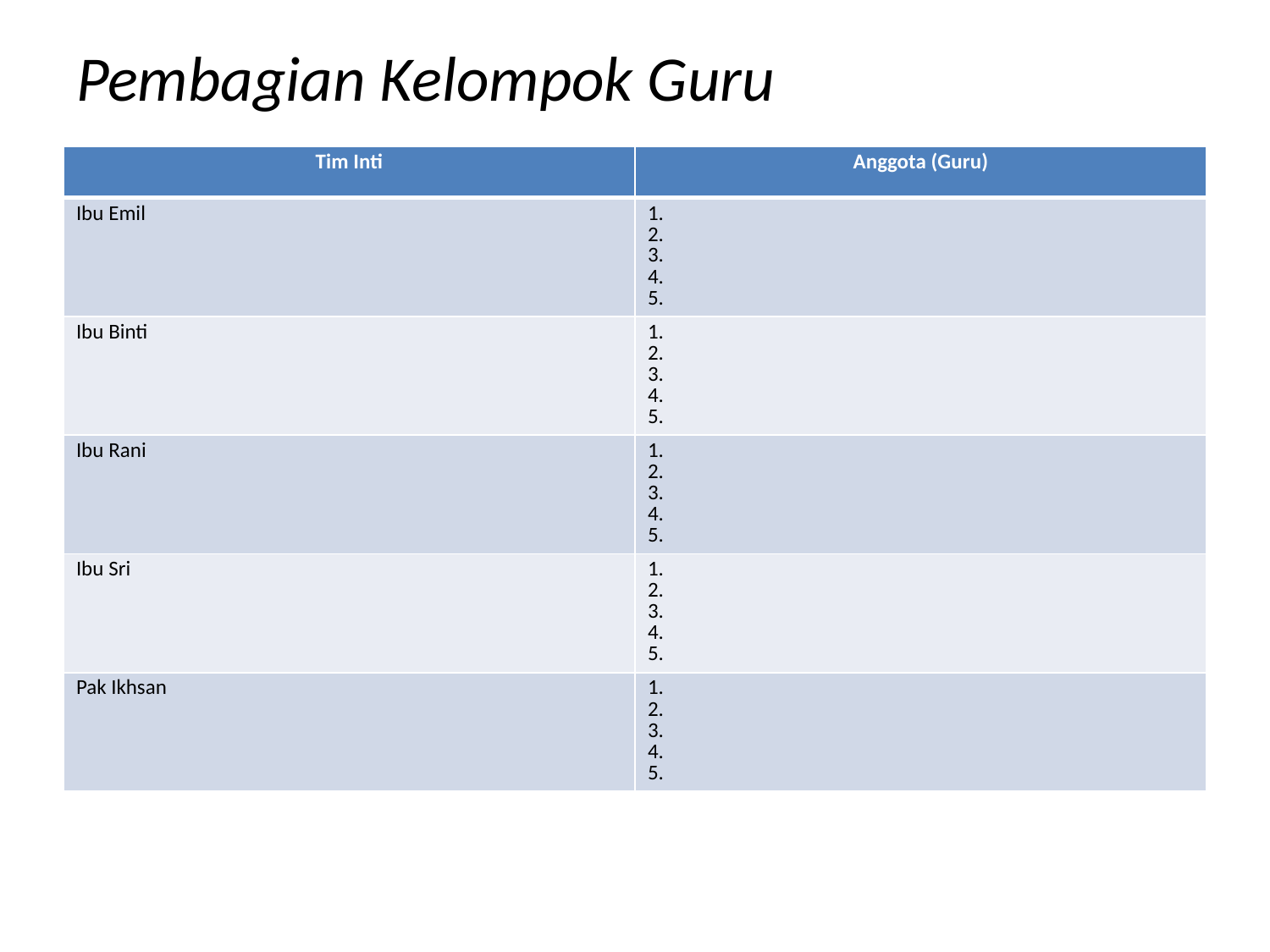

# Pembagian Kelompok Guru
| Tim Inti | Anggota (Guru) |
| --- | --- |
| Ibu Emil | 1. 2. 3. 4. 5. |
| Ibu Binti | 1. 2. 3. 4. 5. |
| Ibu Rani | 1. 2. 3. 4. 5. |
| Ibu Sri | 1. 2. 3. 4. 5. |
| Pak Ikhsan | 1. 2. 3. 4. 5. |